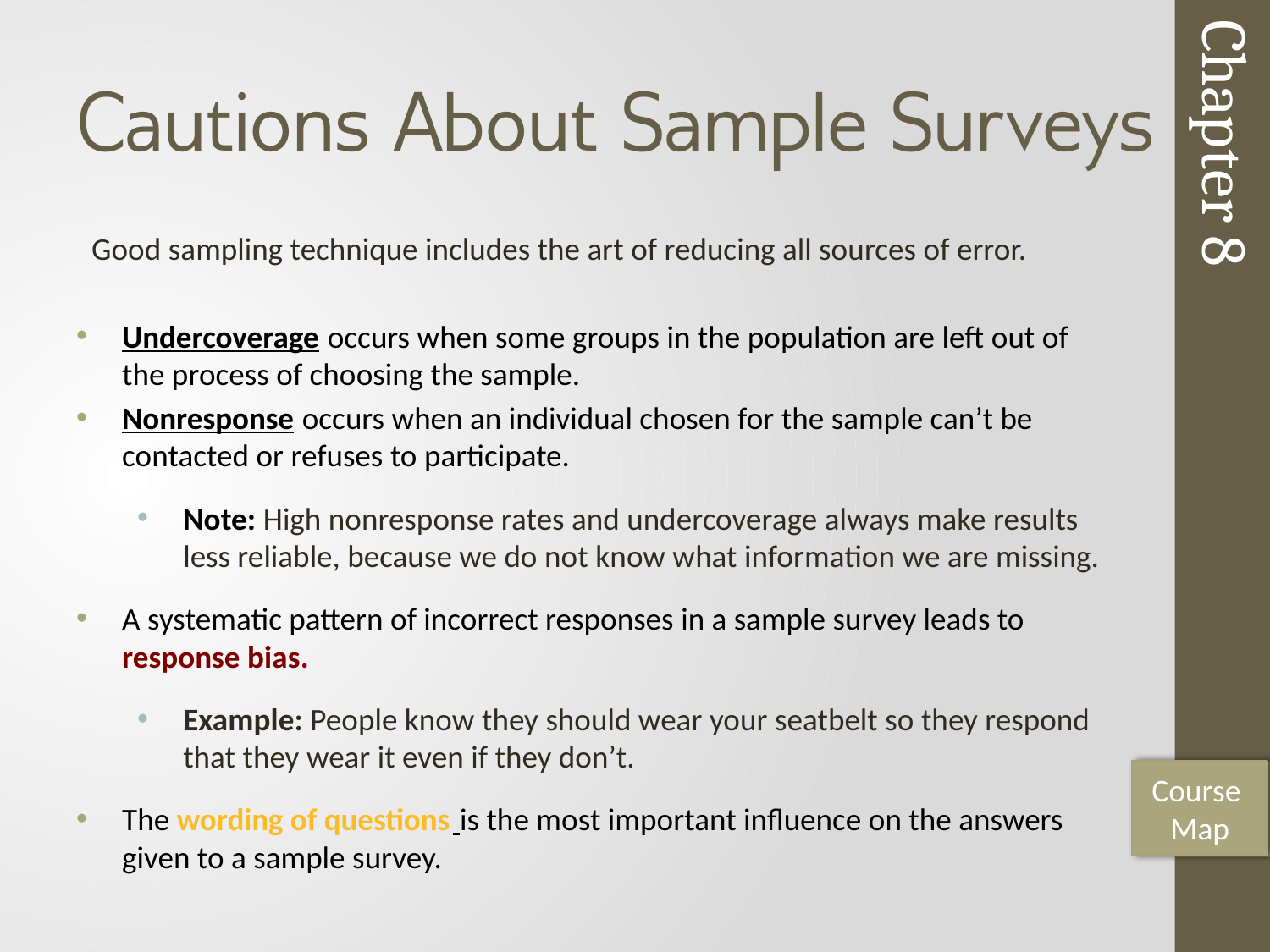

# Cautions About Sample Surveys
Good sampling technique includes the art of reducing all sources of error.

Undercoverage occurs when some groups in the population are left out of the process of choosing the sample.
Nonresponse occurs when an individual chosen for the sample can’t be contacted or refuses to participate.
Note: High nonresponse rates and undercoverage always make results less reliable, because we do not know what information we are missing.
A systematic pattern of incorrect responses in a sample survey leads to response bias.
Example: People know they should wear your seatbelt so they respond that they wear it even if they don’t.
The wording of questions is the most important influence on the answers given to a sample survey.
Chapter 8
Course
Map